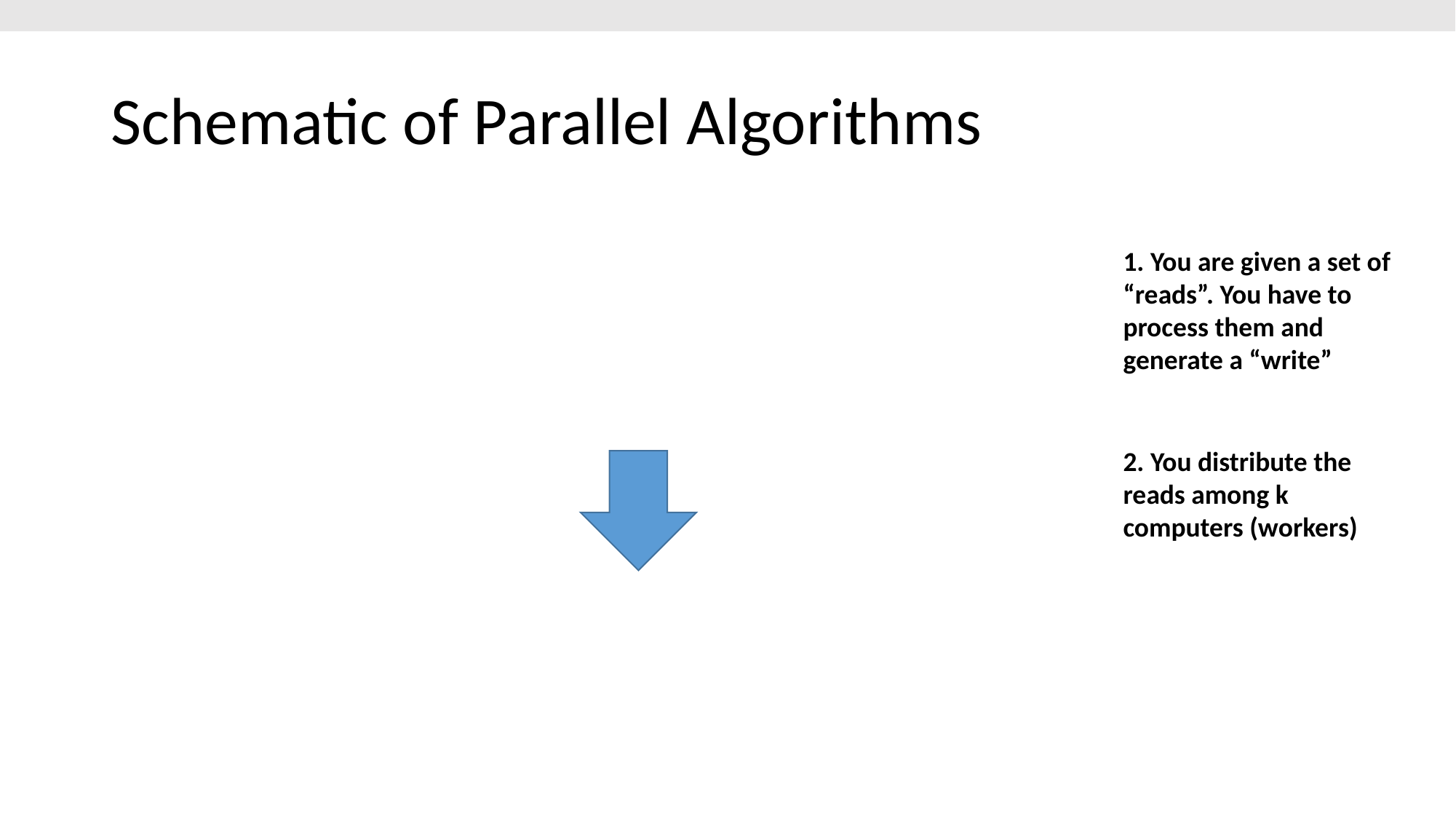

# Schematic of Parallel Algorithms
1. You are given a set of “reads”. You have to process them and generate a “write”

2. You distribute the reads among k computers (workers)